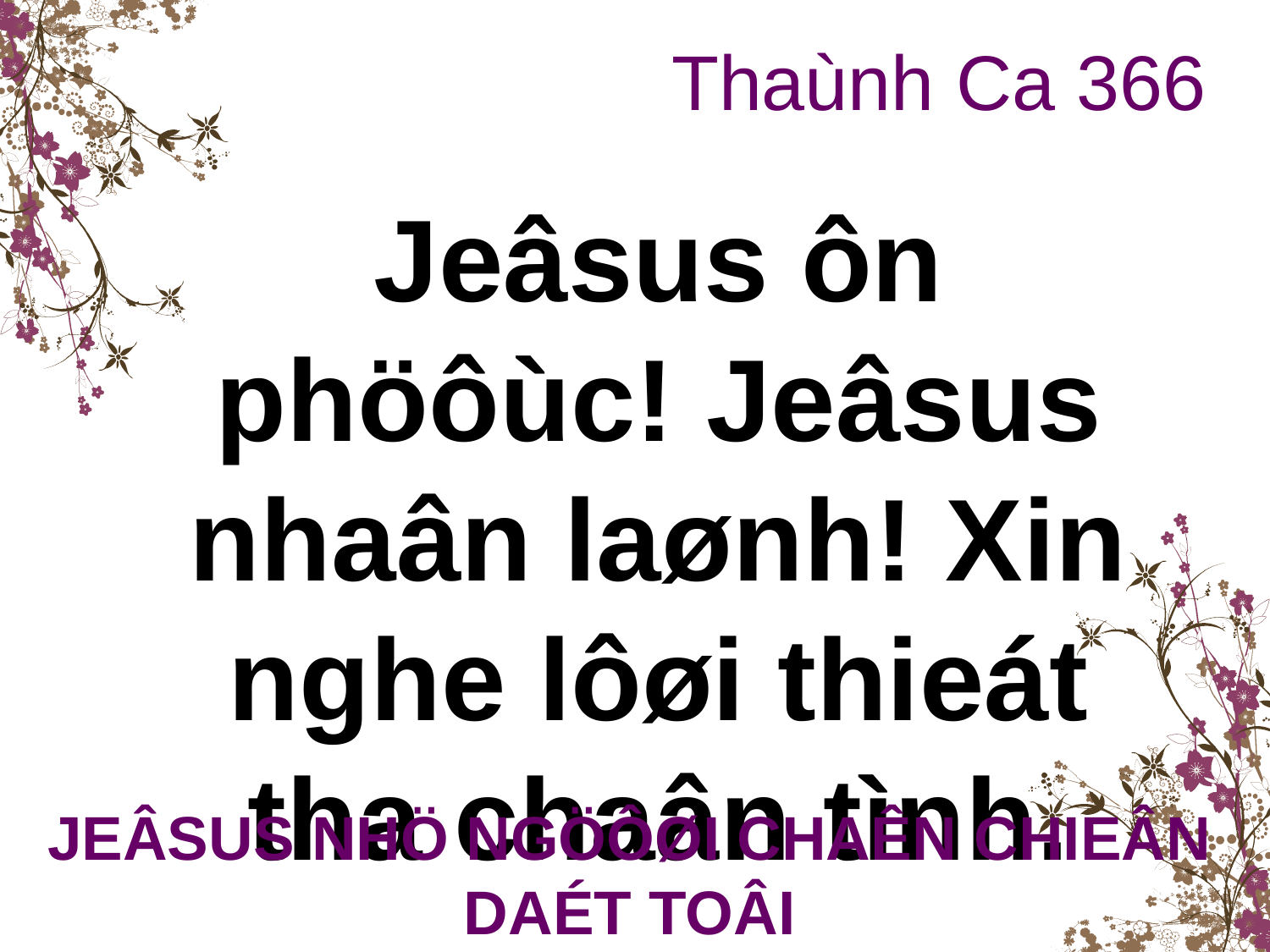

Thaùnh Ca 366
Jeâsus ôn phöôùc! Jeâsus nhaân laønh! Xin nghe lôøi thieát tha chaân tình.
JEÂSUS NHÖ NGÖÔØI CHAÊN CHIEÂN DAÉT TOÂI